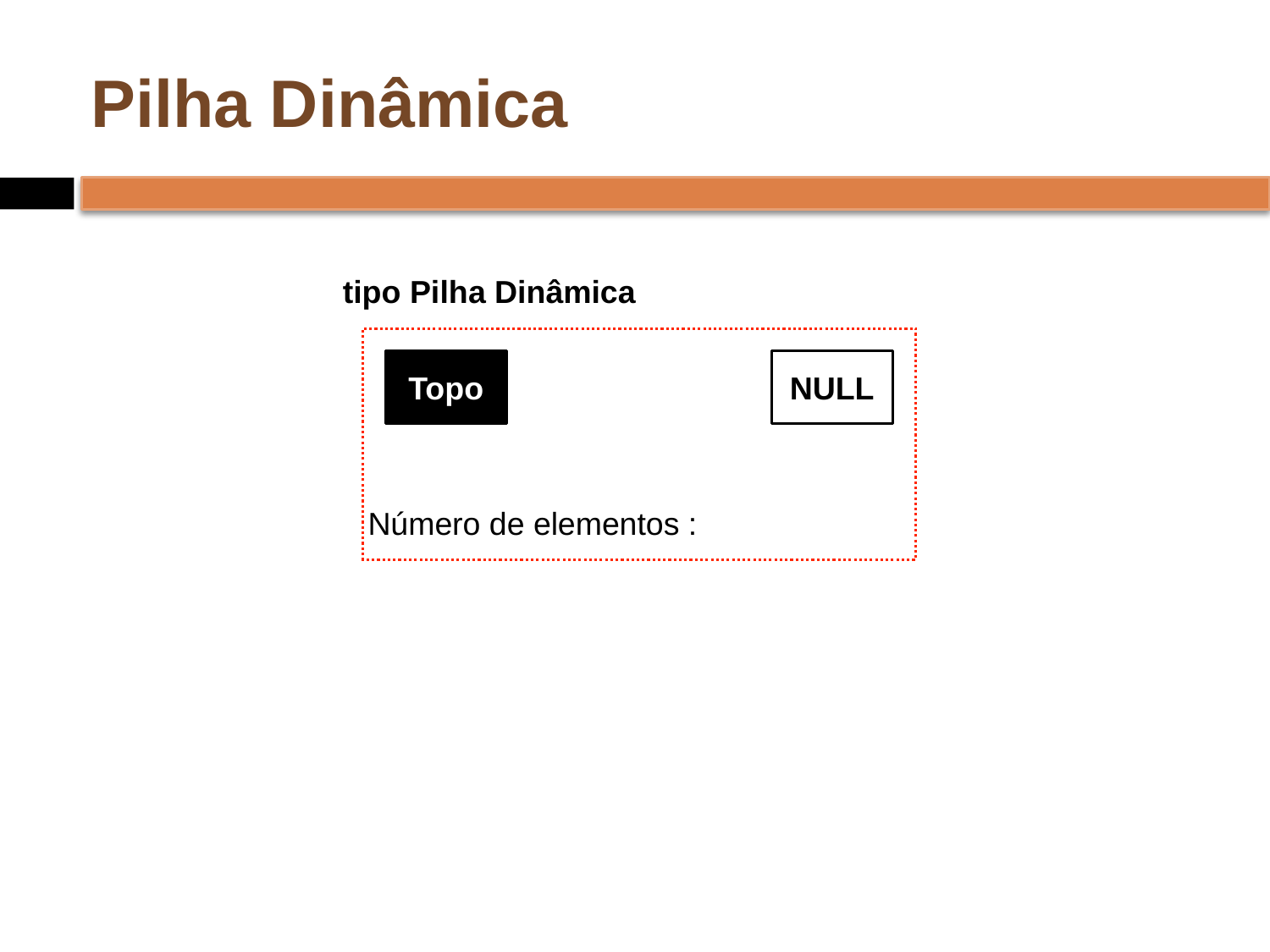

# Pilha Dinâmica
tipo Pilha Dinâmica

Topo
NULL
Número de elementos :
15